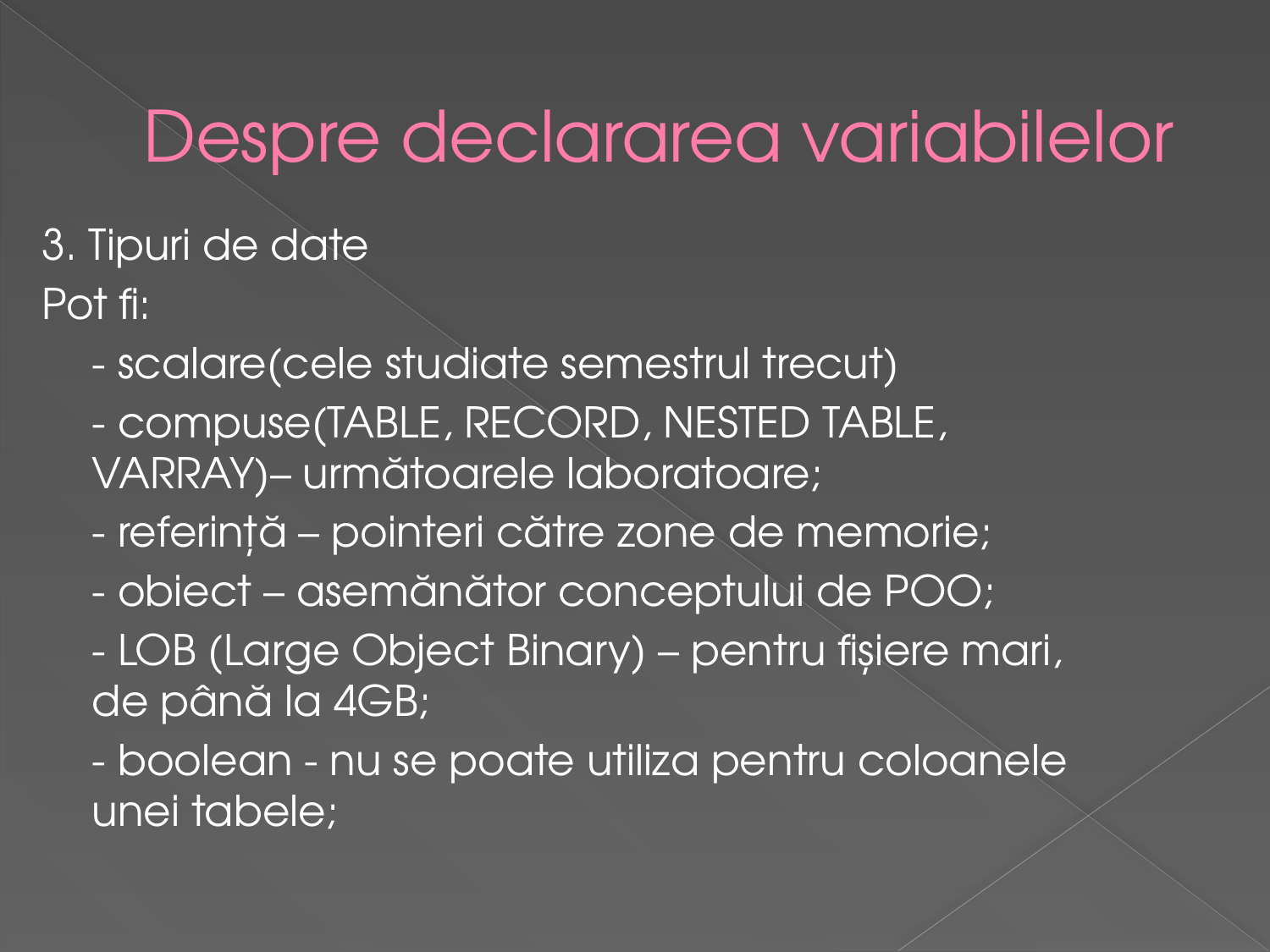

# Despre declararea variabilelor
3. Tipuri de date
Pot fi:
	- scalare(cele studiate semestrul trecut)
	- compuse(TABLE, RECORD, NESTED TABLE,     	  VARRAY)– următoarele laboratoare;
	- referință – pointeri către zone de memorie;
	- obiect – asemănător conceptului de POO;
	- LOB (Large Object Binary) – pentru fișiere mari, 						      de până la 4GB;
	- boolean - nu se poate utiliza pentru coloanele 			     unei tabele;